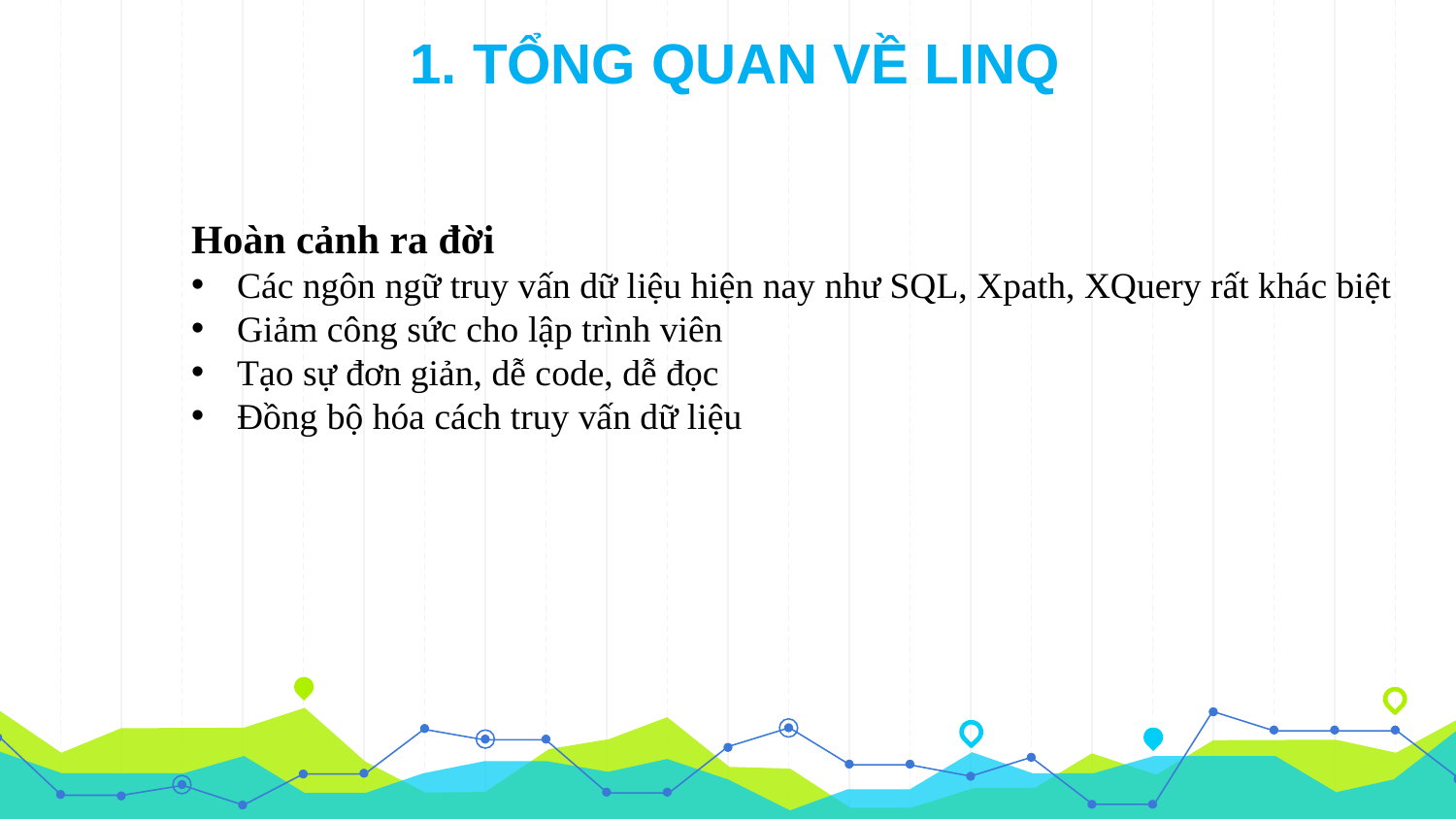

1. TỔNG QUAN VỀ LINQ
Hoàn cảnh ra đời
Các ngôn ngữ truy vấn dữ liệu hiện nay như SQL, Xpath, XQuery rất khác biệt
Giảm công sức cho lập trình viên
Tạo sự đơn giản, dễ code, dễ đọc
Đồng bộ hóa cách truy vấn dữ liệu